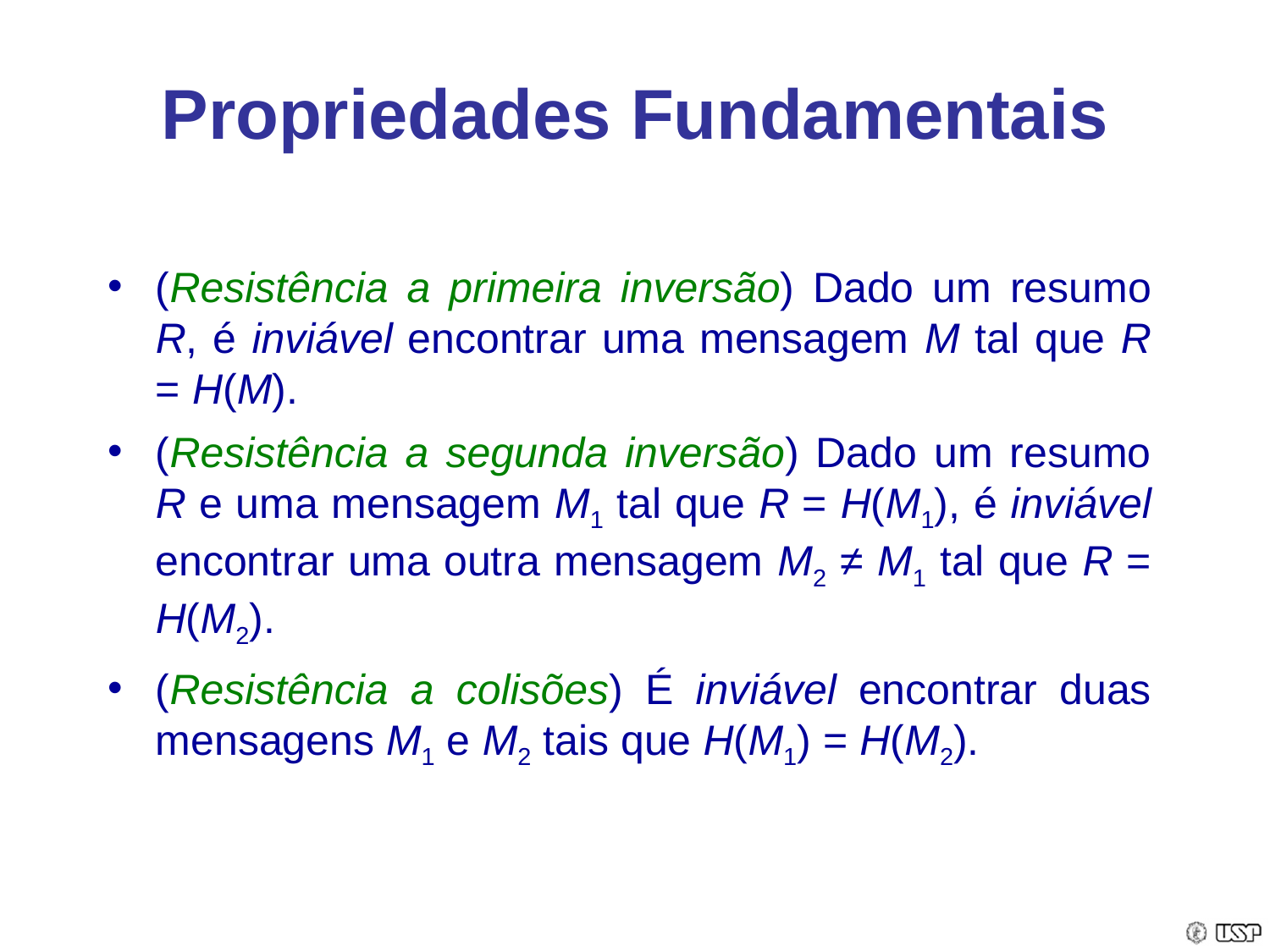

# Propriedades Fundamentais
(Resistência a primeira inversão) Dado um resumo R, é inviável encontrar uma mensagem M tal que R = H(M).
(Resistência a segunda inversão) Dado um resumo R e uma mensagem M1 tal que R = H(M1), é inviável encontrar uma outra mensagem M2 ≠ M1 tal que R = H(M2).
(Resistência a colisões) É inviável encontrar duas mensagens M1 e M2 tais que H(M1) = H(M2).